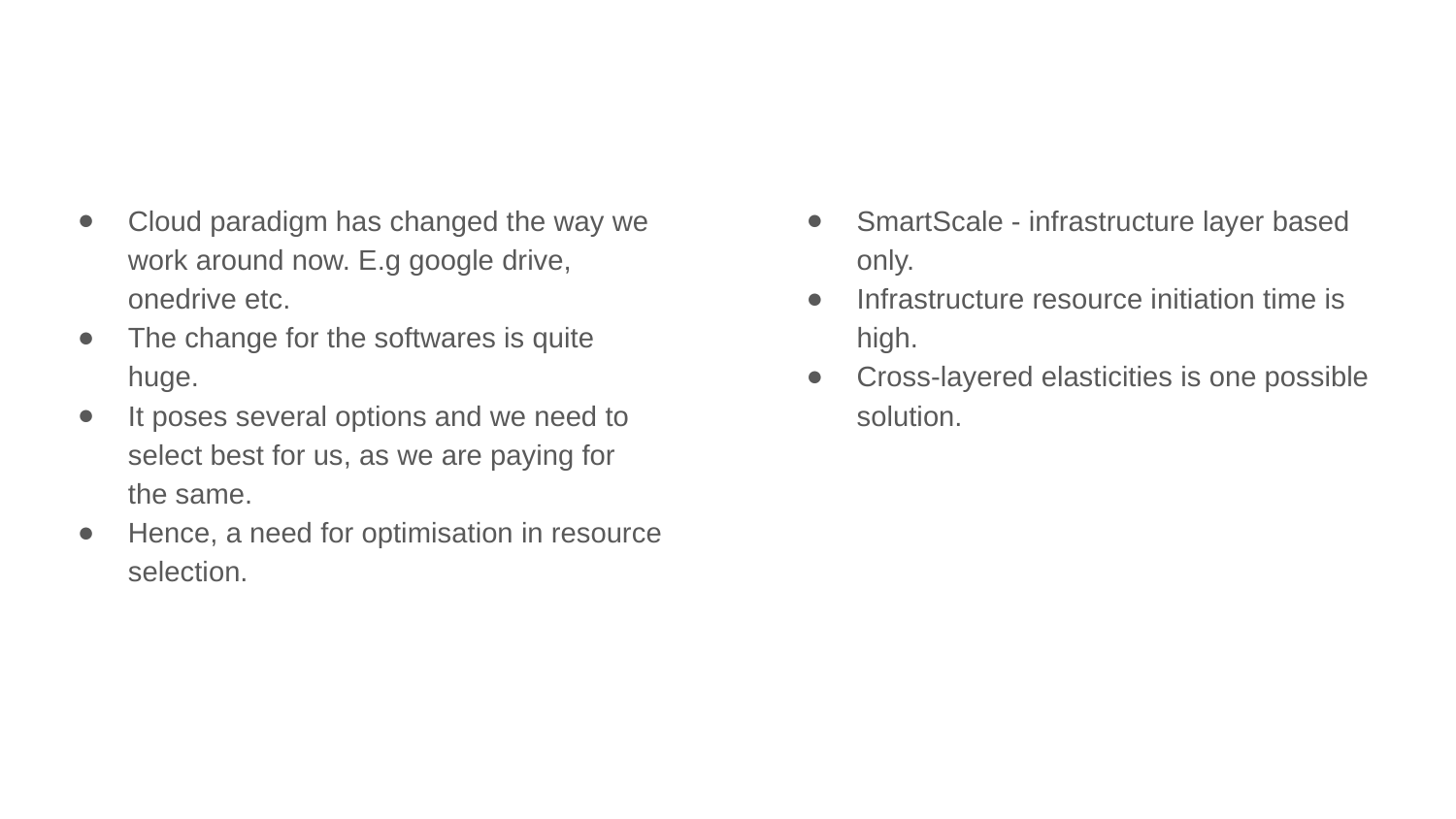

#
Cloud paradigm has changed the way we work around now. E.g google drive, onedrive etc.
The change for the softwares is quite huge.
It poses several options and we need to select best for us, as we are paying for the same.
Hence, a need for optimisation in resource selection.
SmartScale - infrastructure layer based only.
Infrastructure resource initiation time is high.
Cross-layered elasticities is one possible solution.